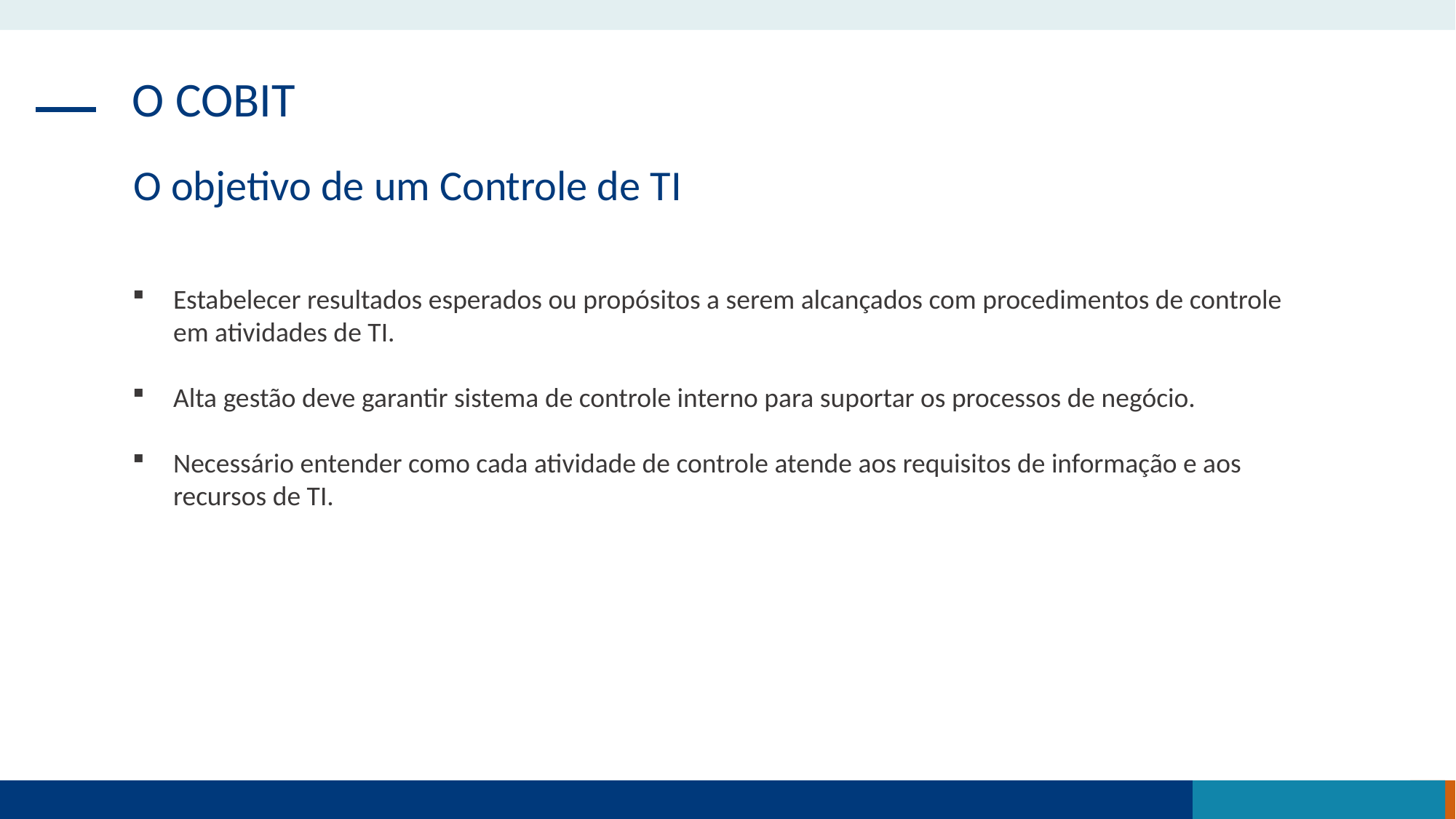

O COBIT
O objetivo de um Controle de TI
Estabelecer resultados esperados ou propósitos a serem alcançados com procedimentos de controle em atividades de TI.

Alta gestão deve garantir sistema de controle interno para suportar os processos de negócio.

Necessário entender como cada atividade de controle atende aos requisitos de informação e aos recursos de TI.